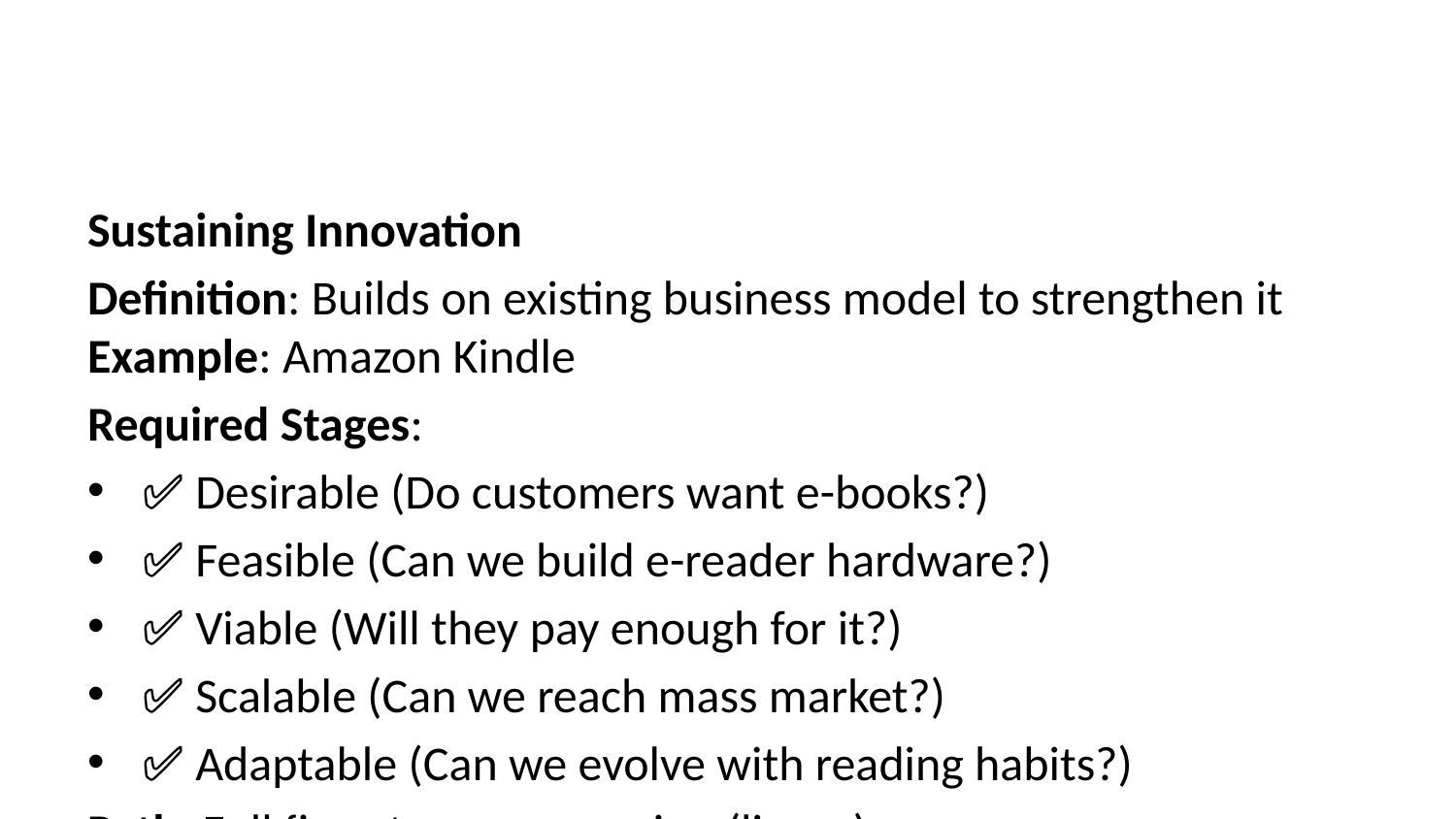

Sustaining Innovation
Definition: Builds on existing business model to strengthen it
Example: Amazon Kindle
Required Stages:
✅ Desirable (Do customers want e-books?)
✅ Feasible (Can we build e-reader hardware?)
✅ Viable (Will they pay enough for it?)
✅ Scalable (Can we reach mass market?)
✅ Adaptable (Can we evolve with reading habits?)
Path: Full five-stage progression (linear)